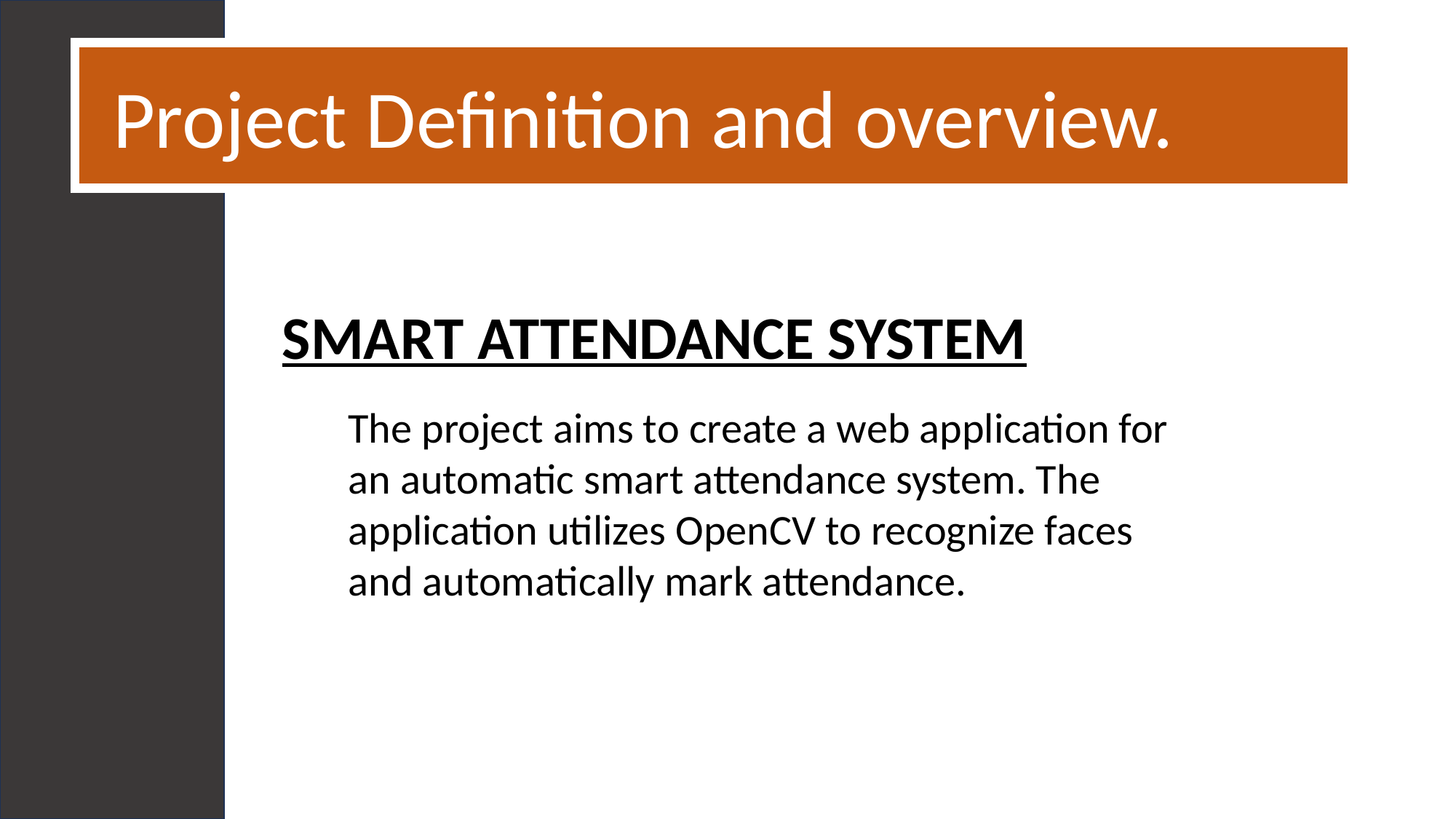

Project Definition and overview.
SMART ATTENDANCE SYSTEM
The project aims to create a web application for an automatic smart attendance system. The application utilizes OpenCV to recognize faces and automatically mark attendance.